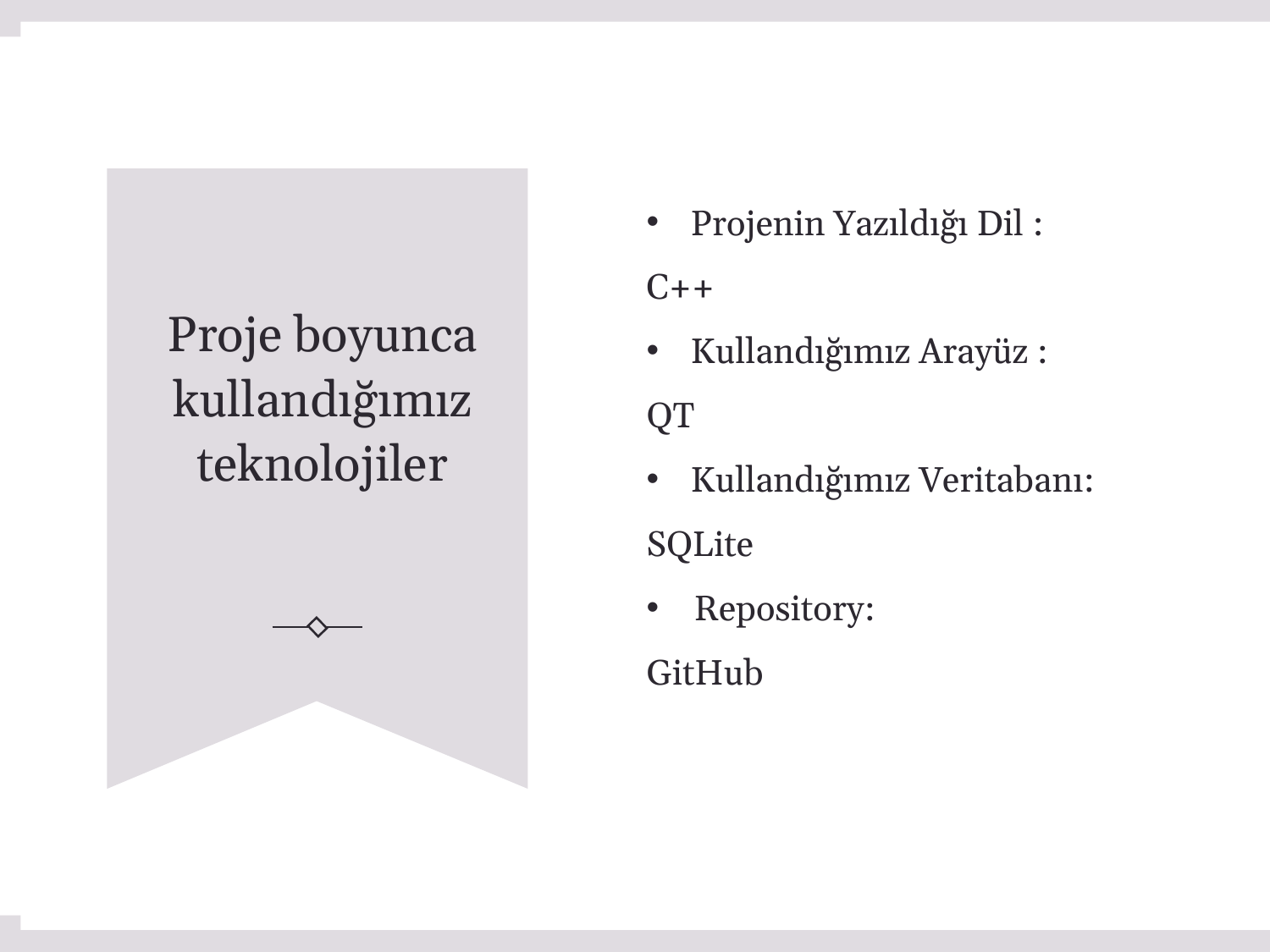

Projenin Yazıldığı Dil :
C++
Kullandığımız Arayüz :
QT
Kullandığımız Veritabanı:
SQLite
Repository:
GitHub

# Proje boyunca kullandığımız teknolojiler